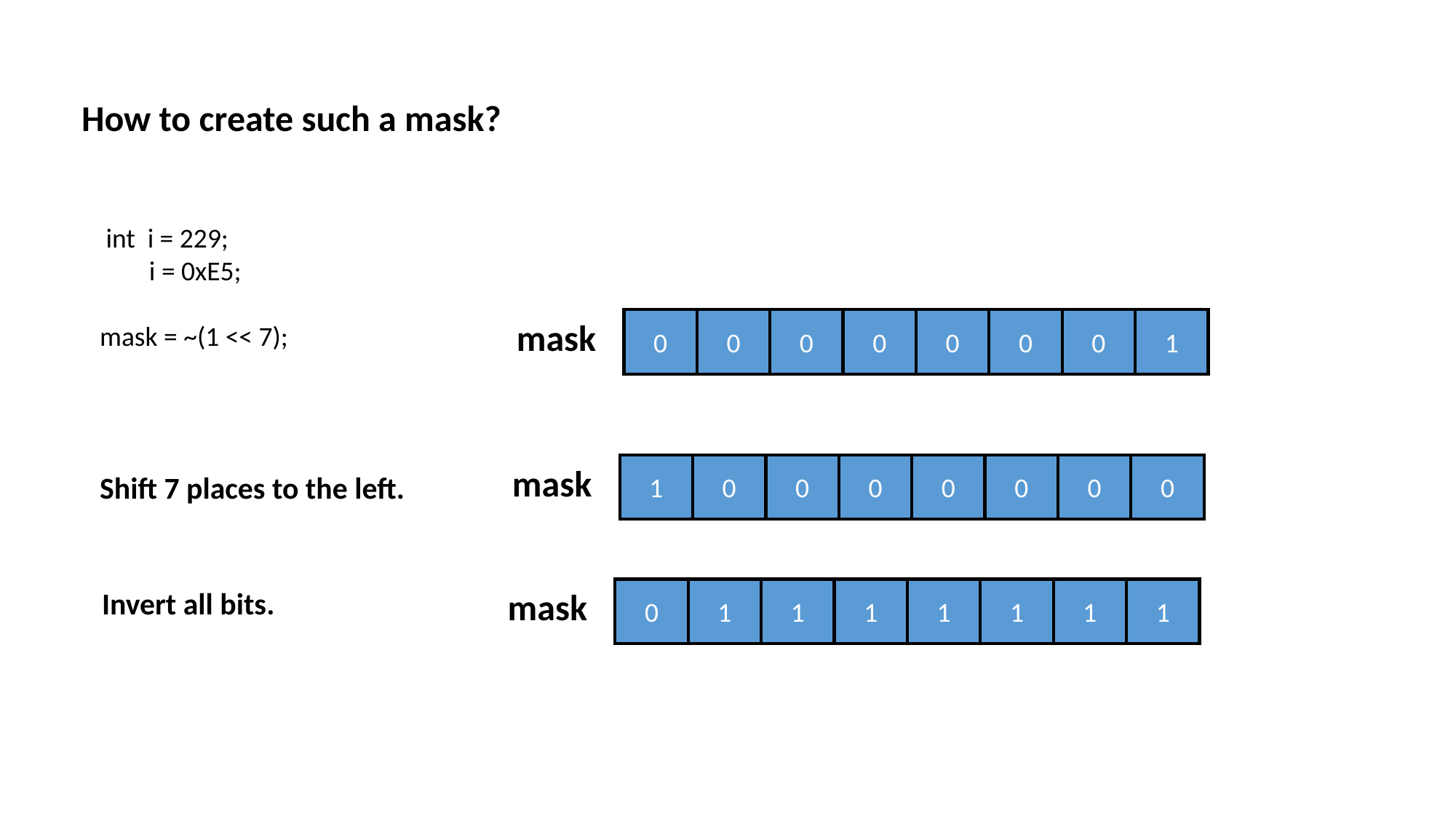

How to create such a mask?
 int  i = 229;
        i = 0xE5;

mask = ~(1 << 7);
mask
0
0
0
0
0
0
0
1

mask
1
0
0
0
0
0
0
0
Shift 7 places to the left.
Invert all bits.
mask
0
1
1
1
1
1
1
1